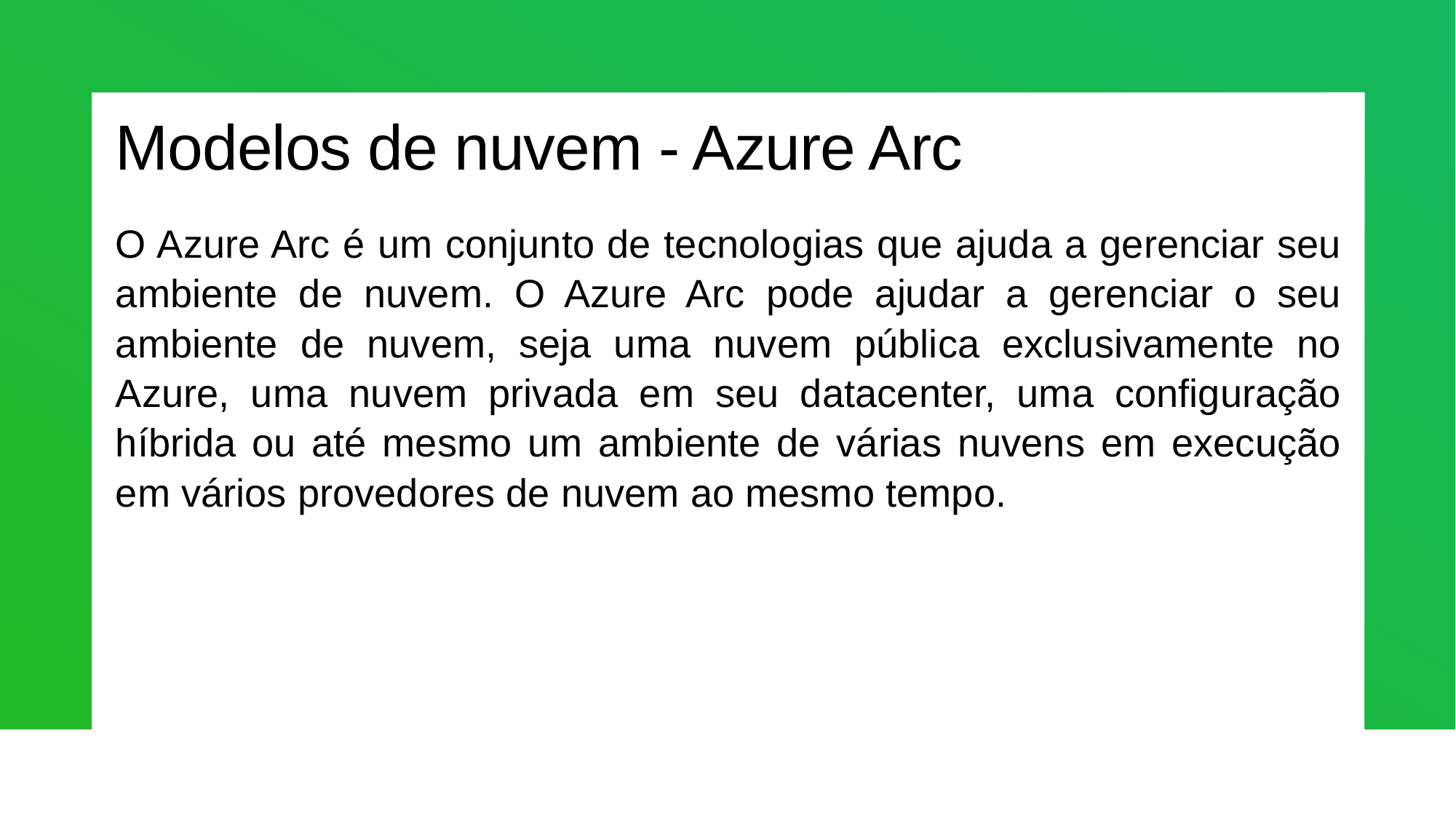

# Modelos de nuvem - Azure Arc
O Azure Arc é um conjunto de tecnologias que ajuda a gerenciar seu ambiente de nuvem. O Azure Arc pode ajudar a gerenciar o seu ambiente de nuvem, seja uma nuvem pública exclusivamente no Azure, uma nuvem privada em seu datacenter, uma configuração híbrida ou até mesmo um ambiente de várias nuvens em execução em vários provedores de nuvem ao mesmo tempo.